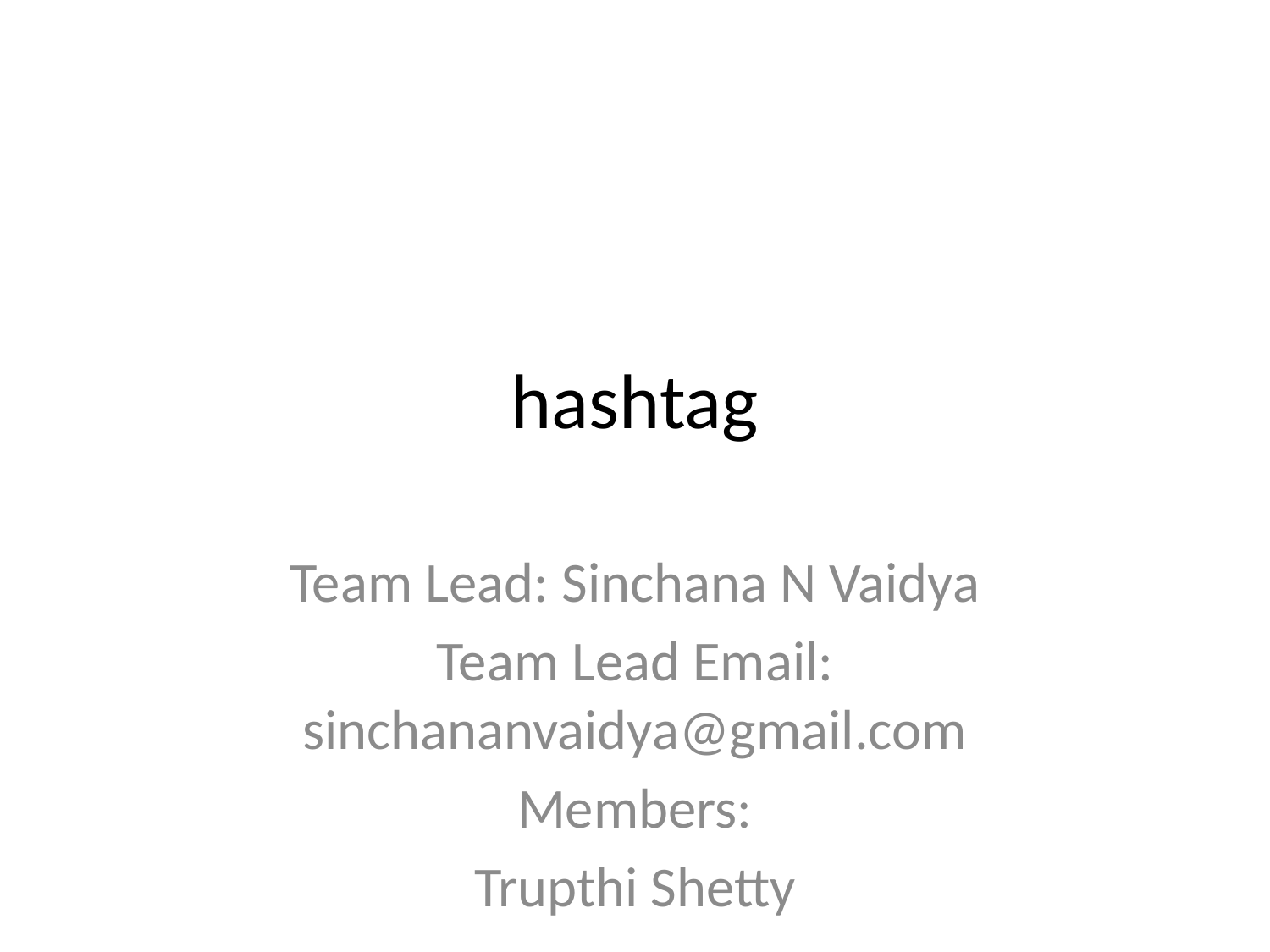

# hashtag
Team Lead: Sinchana N Vaidya
Team Lead Email: sinchananvaidya@gmail.com
Members:
Trupthi Shetty